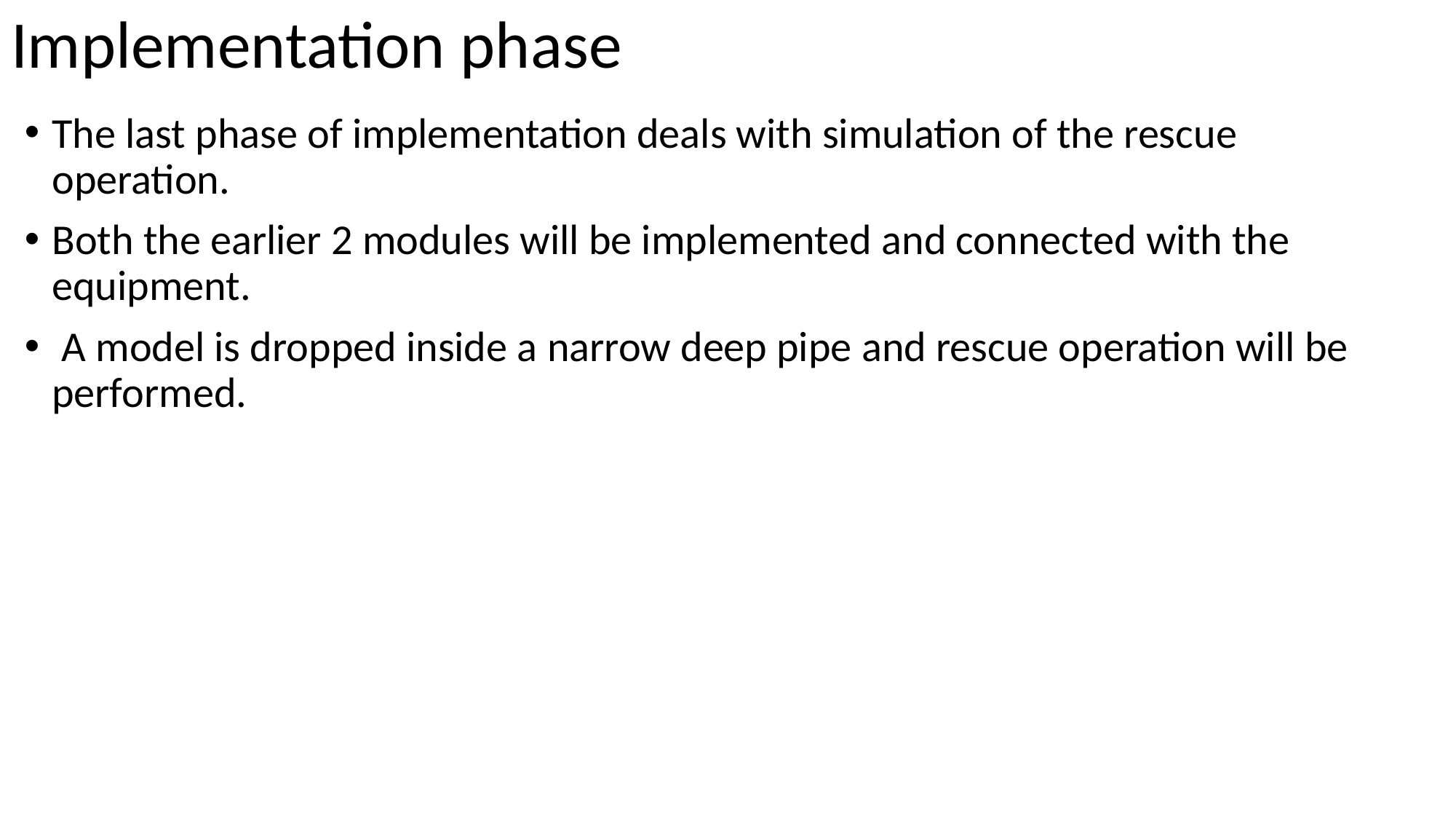

# Implementation phase
The last phase of implementation deals with simulation of the rescue operation.
Both the earlier 2 modules will be implemented and connected with the equipment.
 A model is dropped inside a narrow deep pipe and rescue operation will be performed.